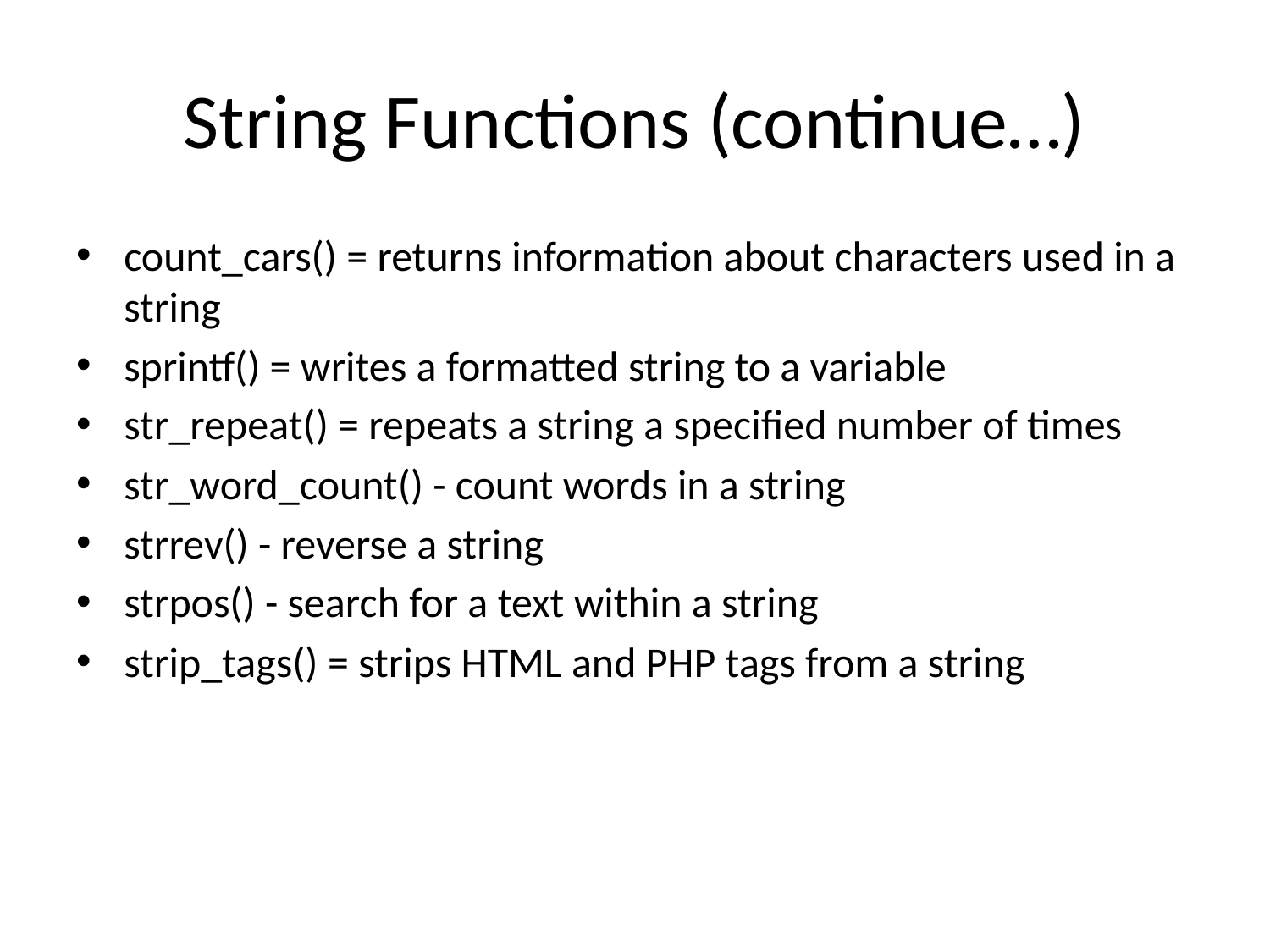

# String Functions (continue…)
count_cars() = returns information about characters used in a string
sprintf() = writes a formatted string to a variable
str_repeat() = repeats a string a specified number of times
str_word_count() - count words in a string
strrev() - reverse a string
strpos() - search for a text within a string
strip_tags() = strips HTML and PHP tags from a string